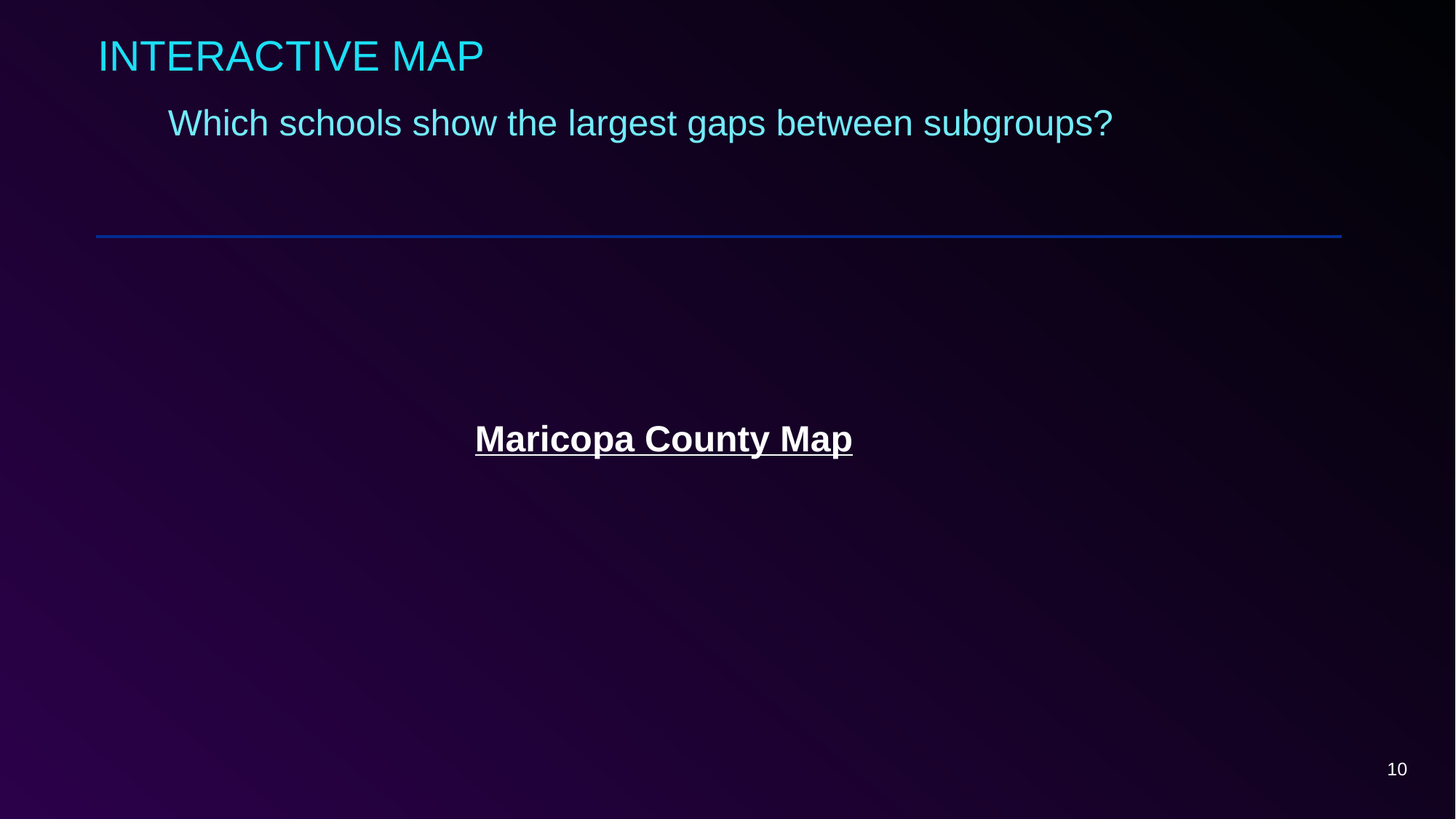

# Interactive map
Which schools show the largest gaps between subgroups?
Maricopa County Map
10